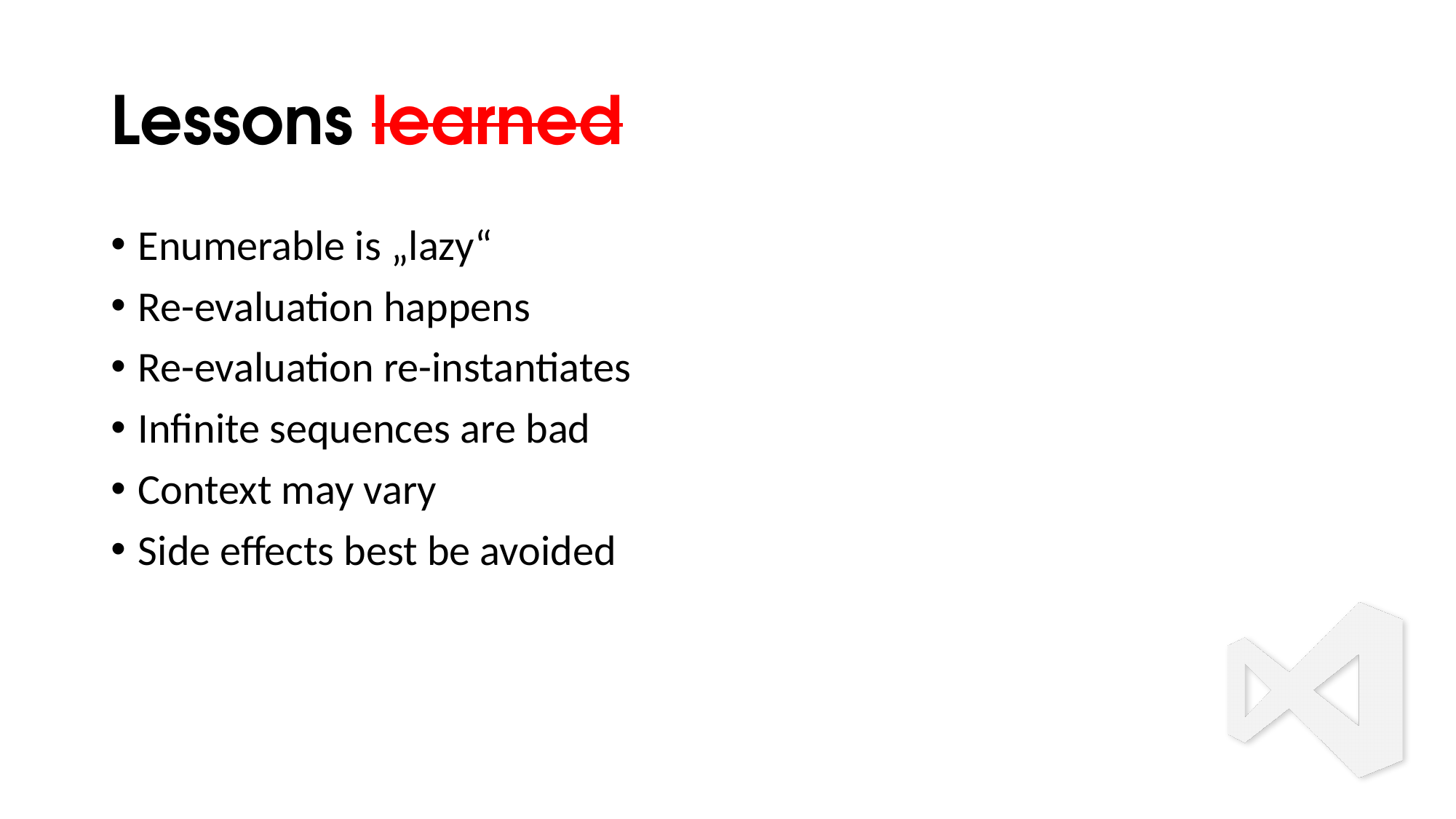

# Lessons learned
Enumerable is „lazy“
Re-evaluation happens
Re-evaluation re-instantiates
Infinite sequences are bad
Context may vary
Side effects best be avoided